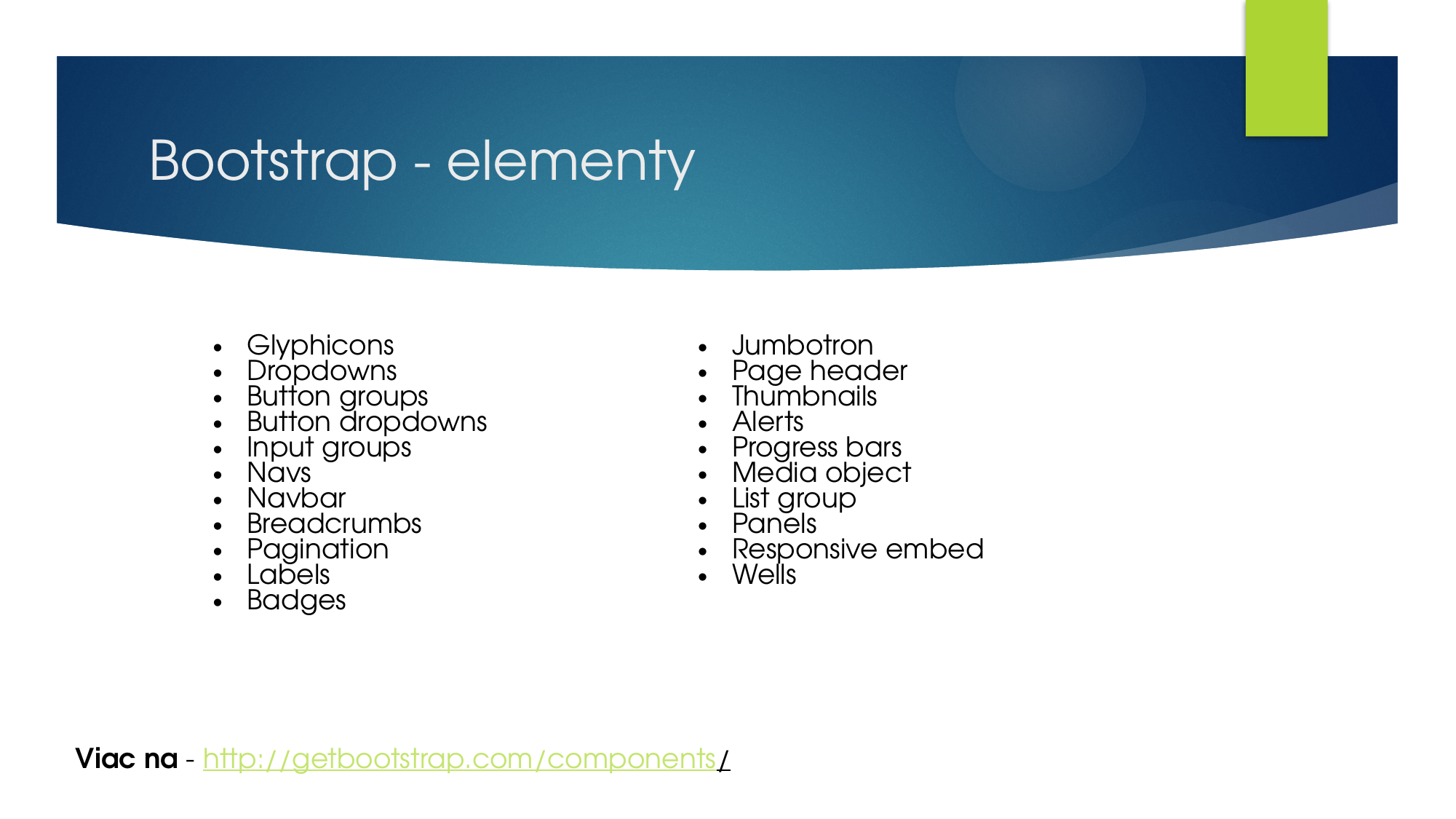

# Bootstrap - elementy
| Glyphicons Dropdowns Button groups Button dropdowns Input groups Navs Navbar Breadcrumbs Pagination Labels Badges | Jumbotron Page header Thumbnails Alerts Progress bars Media object List group Panels Responsive embed Wells |
| --- | --- |
Viac na - http://getbootstrap.com/components/